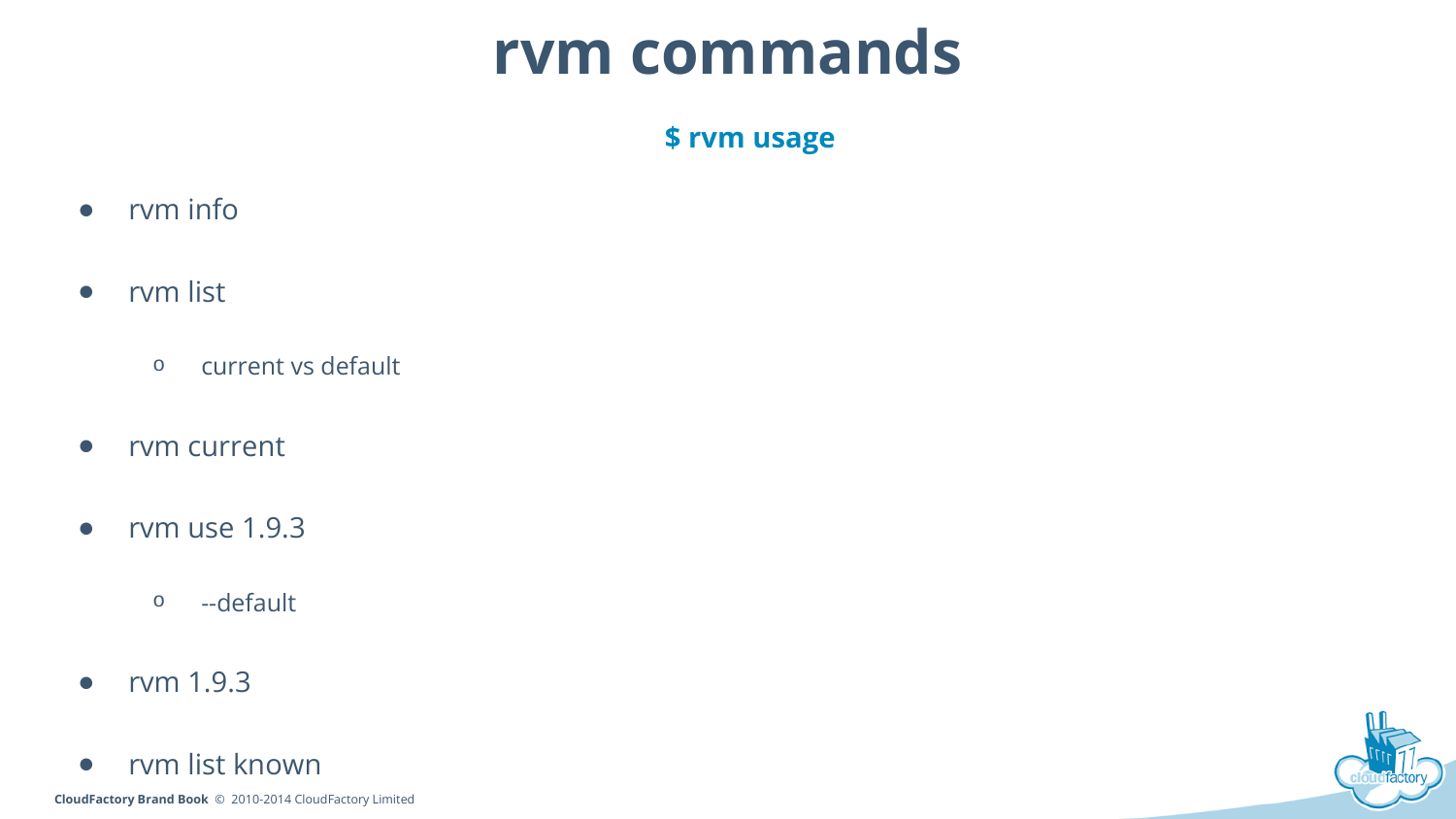

# rvm commands
$ rvm usage
rvm info
rvm list
current vs default
rvm current
rvm use 1.9.3
--default
rvm 1.9.3
rvm list known